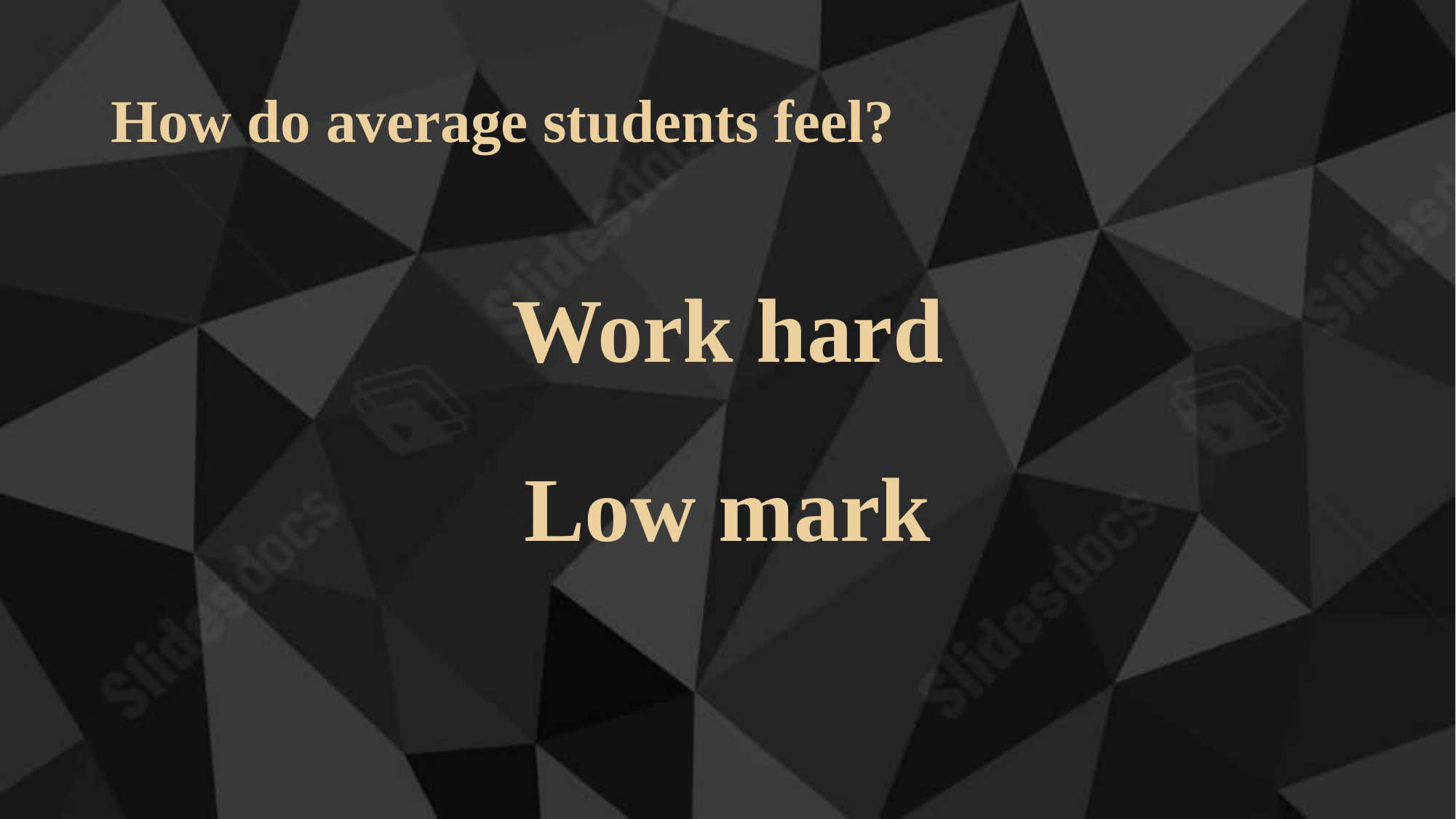

# How do average students feel?
Work hard
Low mark